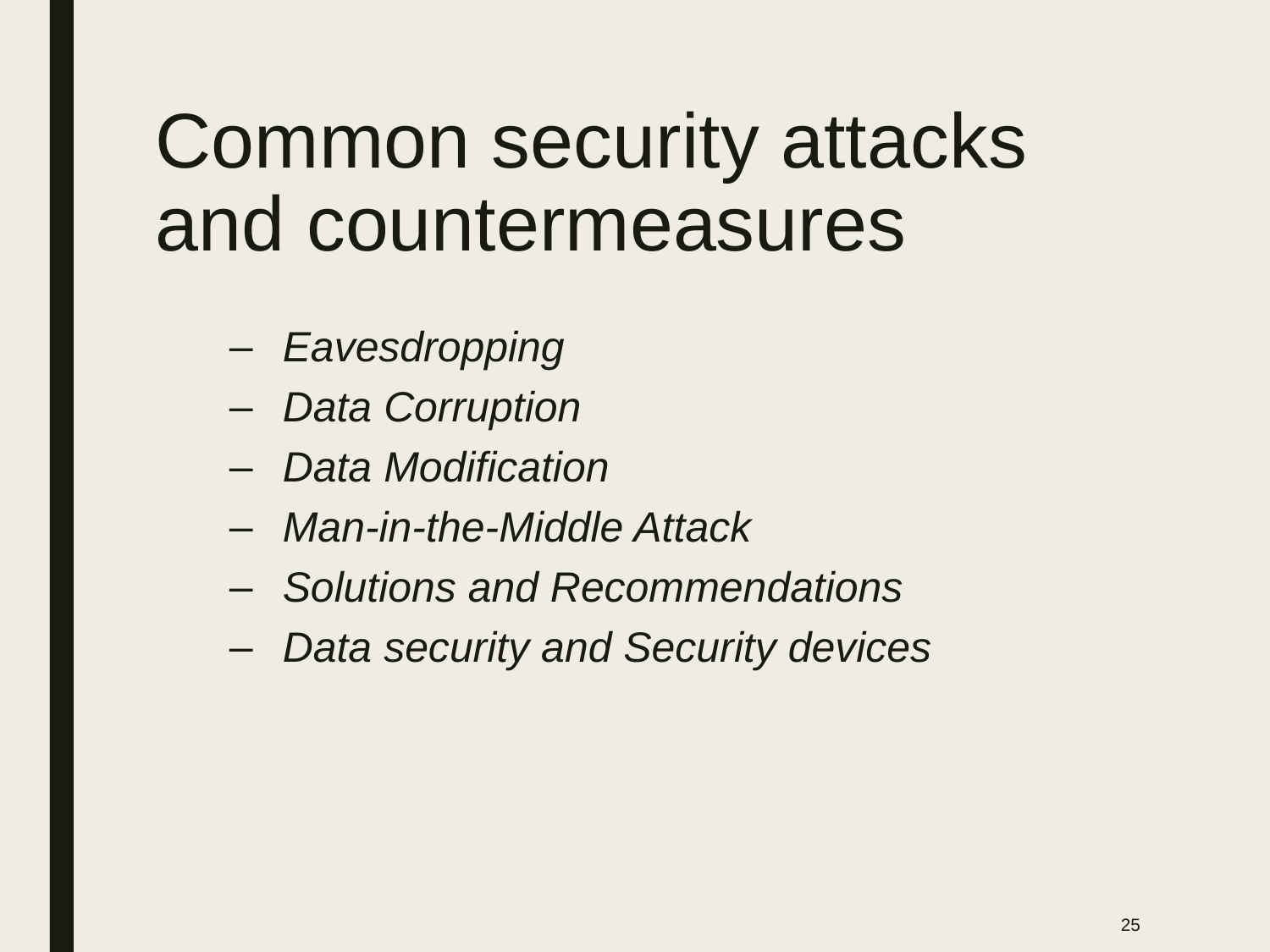

# Common security attacks and countermeasures
Eavesdropping
Data Corruption
Data Modification
Man-in-the-Middle Attack
Solutions and Recommendations
Data security and Security devices

25